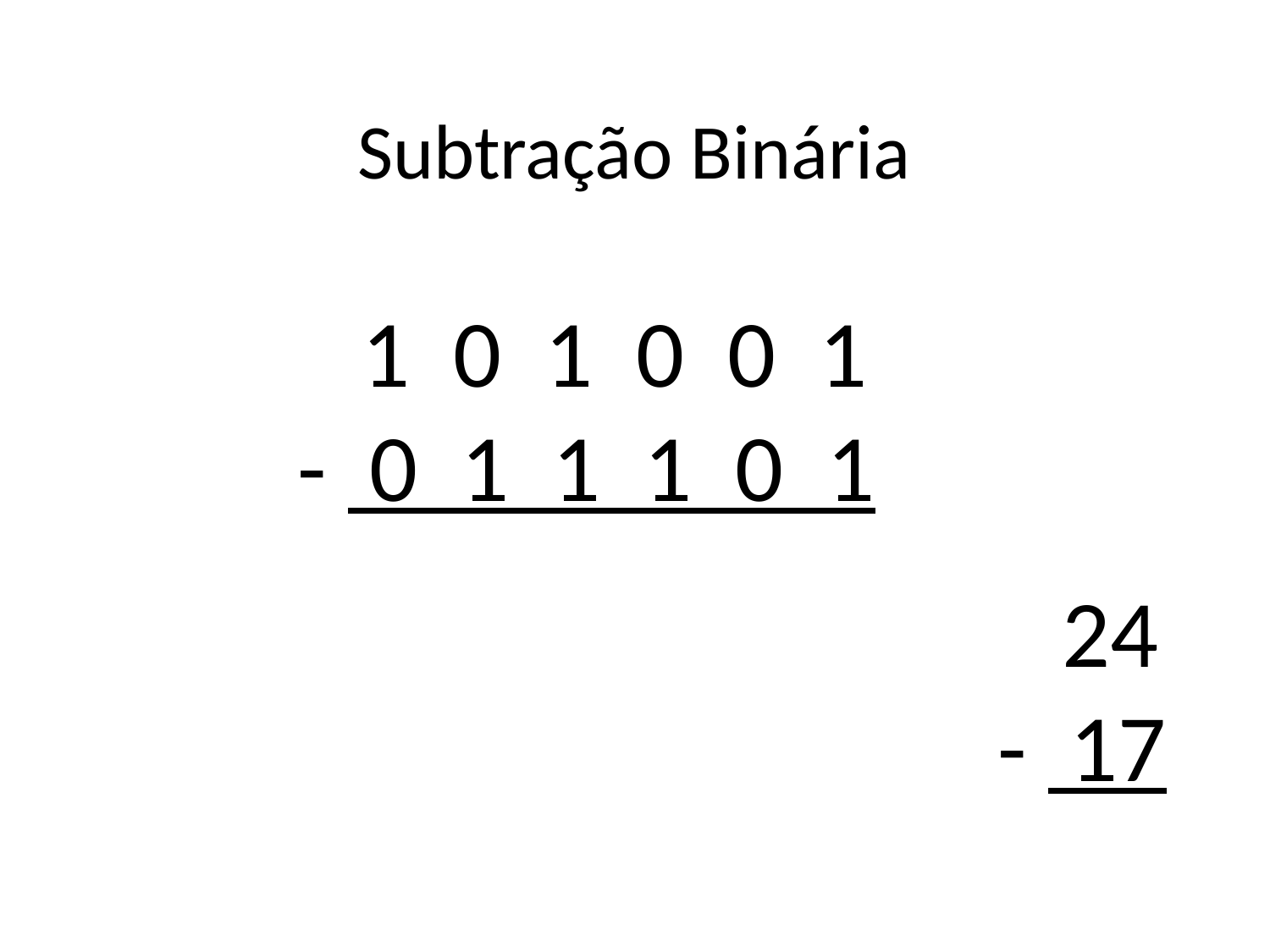

# Subtração Binária
   1  0  1  0  0  1
-  0  1  1  1  0  1

   24
-  17